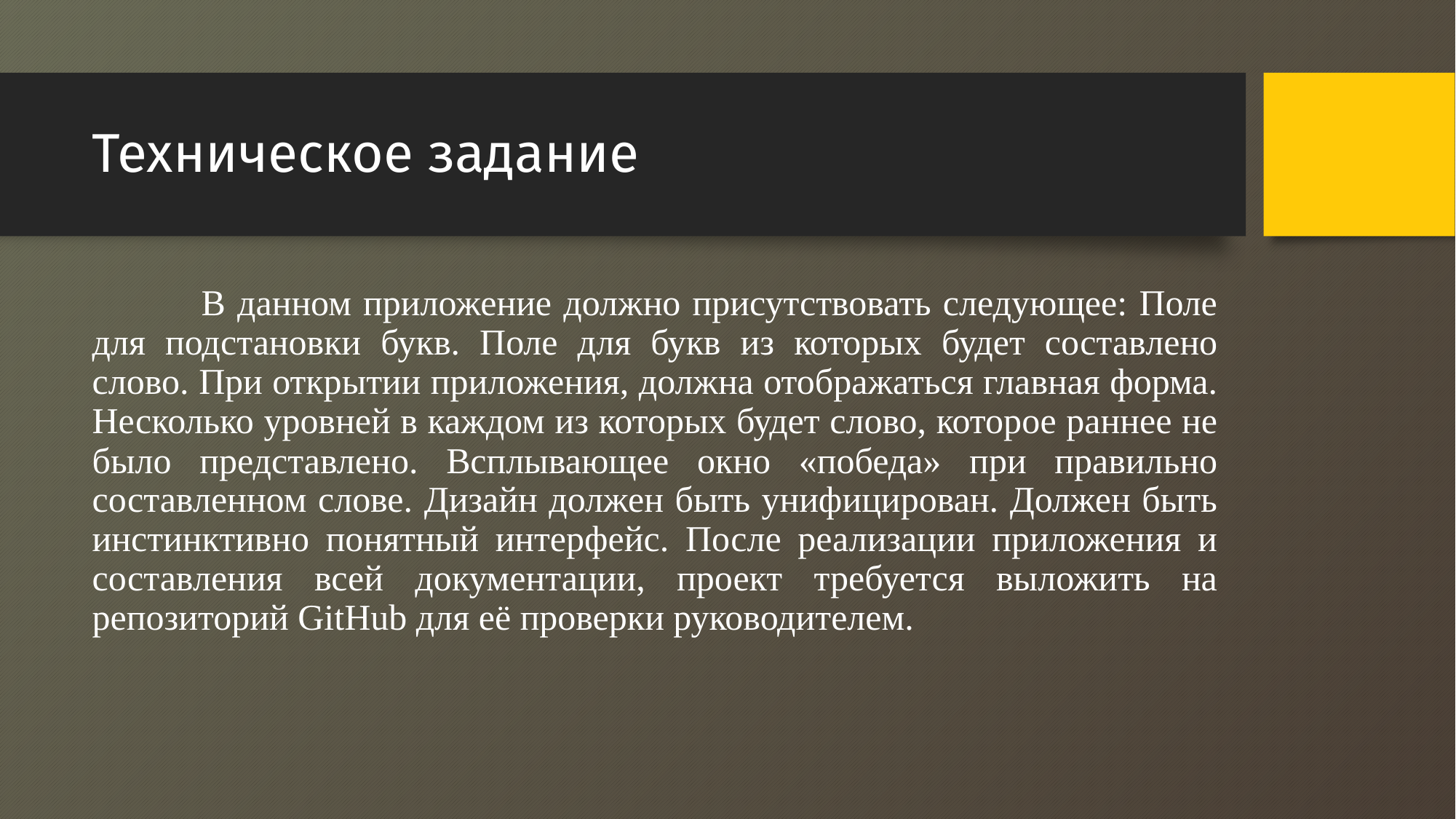

# Техническое задание
	В данном приложение должно присутствовать следующее: Поле для подстановки букв. Поле для букв из которых будет составлено слово. При открытии приложения, должна отображаться главная форма. Несколько уровней в каждом из которых будет слово, которое раннее не было представлено. Всплывающее окно «победа» при правильно составленном слове. Дизайн должен быть унифицирован. Должен быть инстинктивно понятный интерфейс. После реализации приложения и составления всей документации, проект требуется выложить на репозиторий GitHub для её проверки руководителем.